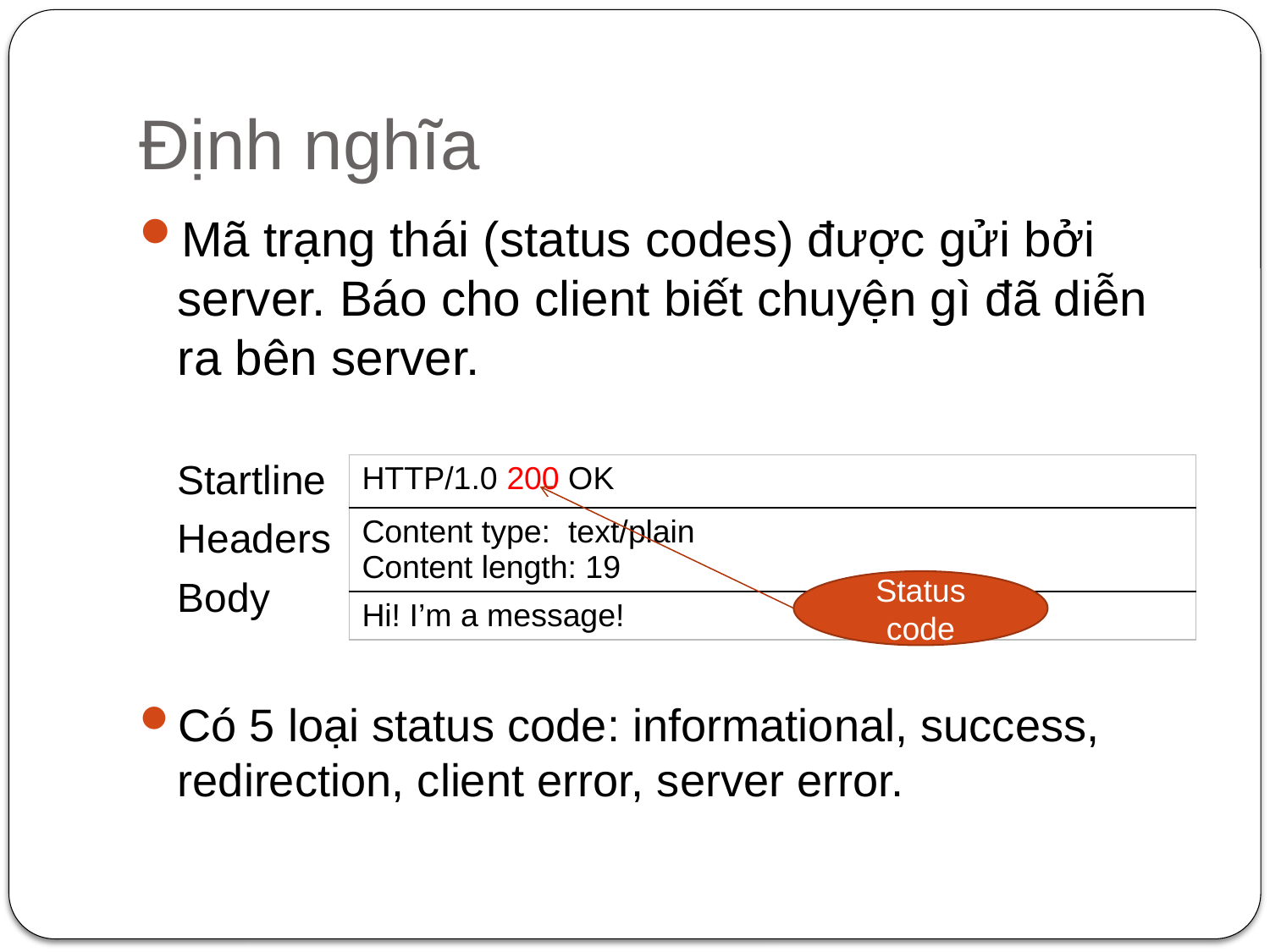

# Định nghĩa
Mã trạng thái (status codes) được gửi bởi server. Báo cho client biết chuyện gì đã diễn ra bên server.

	Startline
	Headers
	Body

Có 5 loại status code: informational, success, redirection, client error, server error.
| HTTP/1.0 200 OK |
| --- |
| Content type: text/plain Content length: 19 |
| Hi! I’m a message! |
Status code